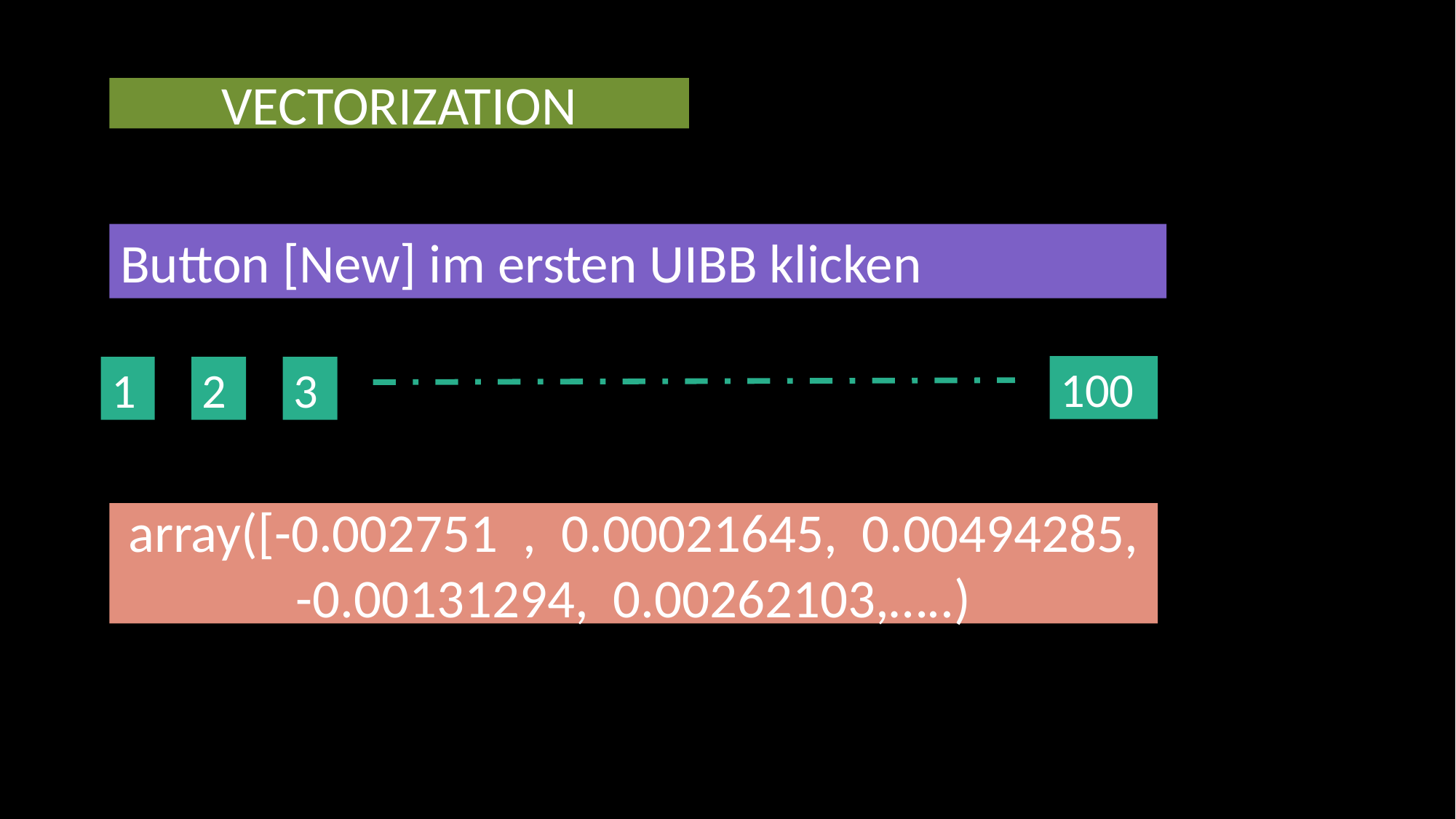

VECTORIZATION
Button [New] im ersten UIBB klicken
100
1
2
3
array([-0.002751  ,  0.00021645,  0.00494285, -0.00131294,  0.00262103,…..)